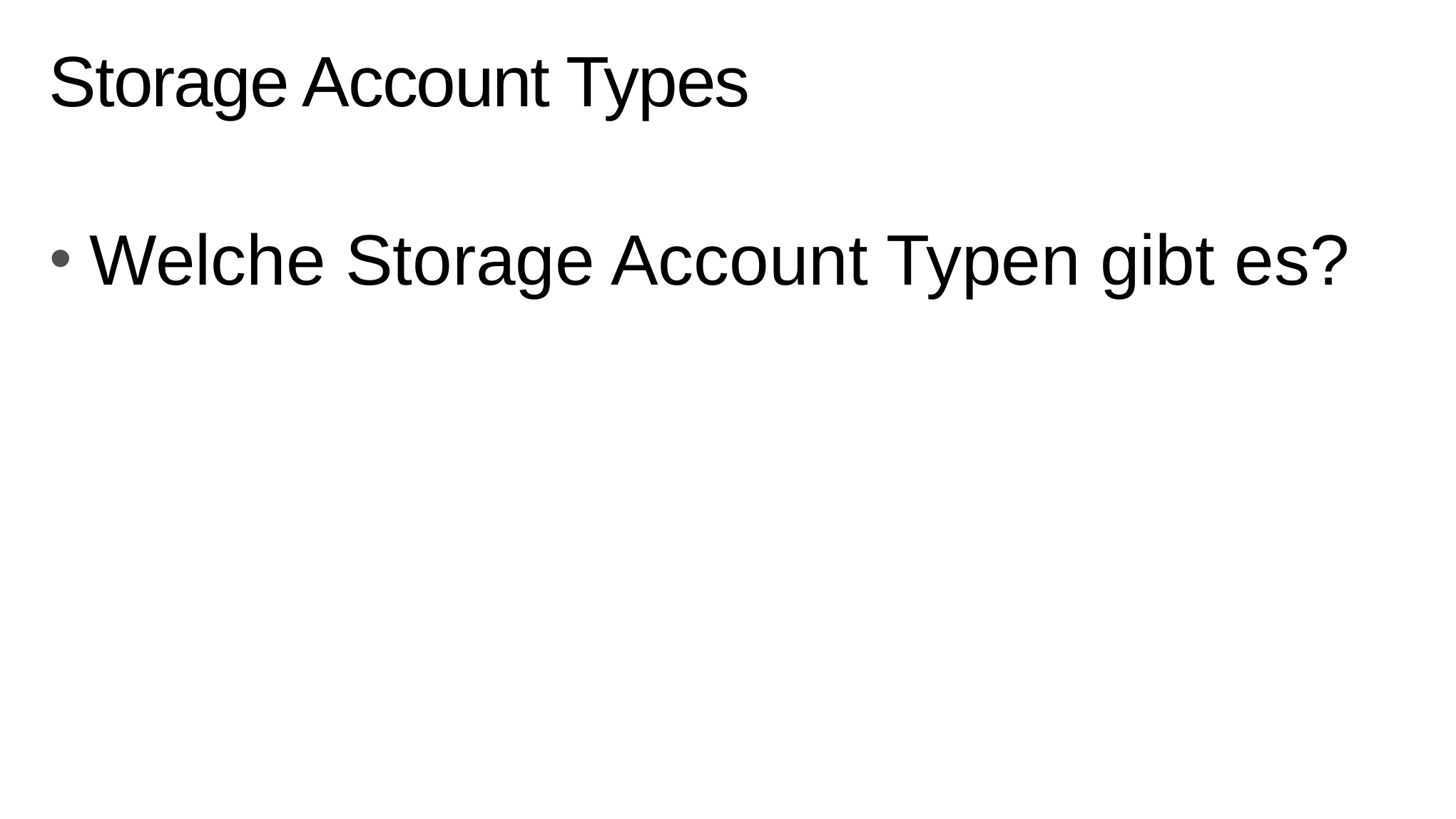

# Storage Account Types
Welche Storage Account Typen gibt es?